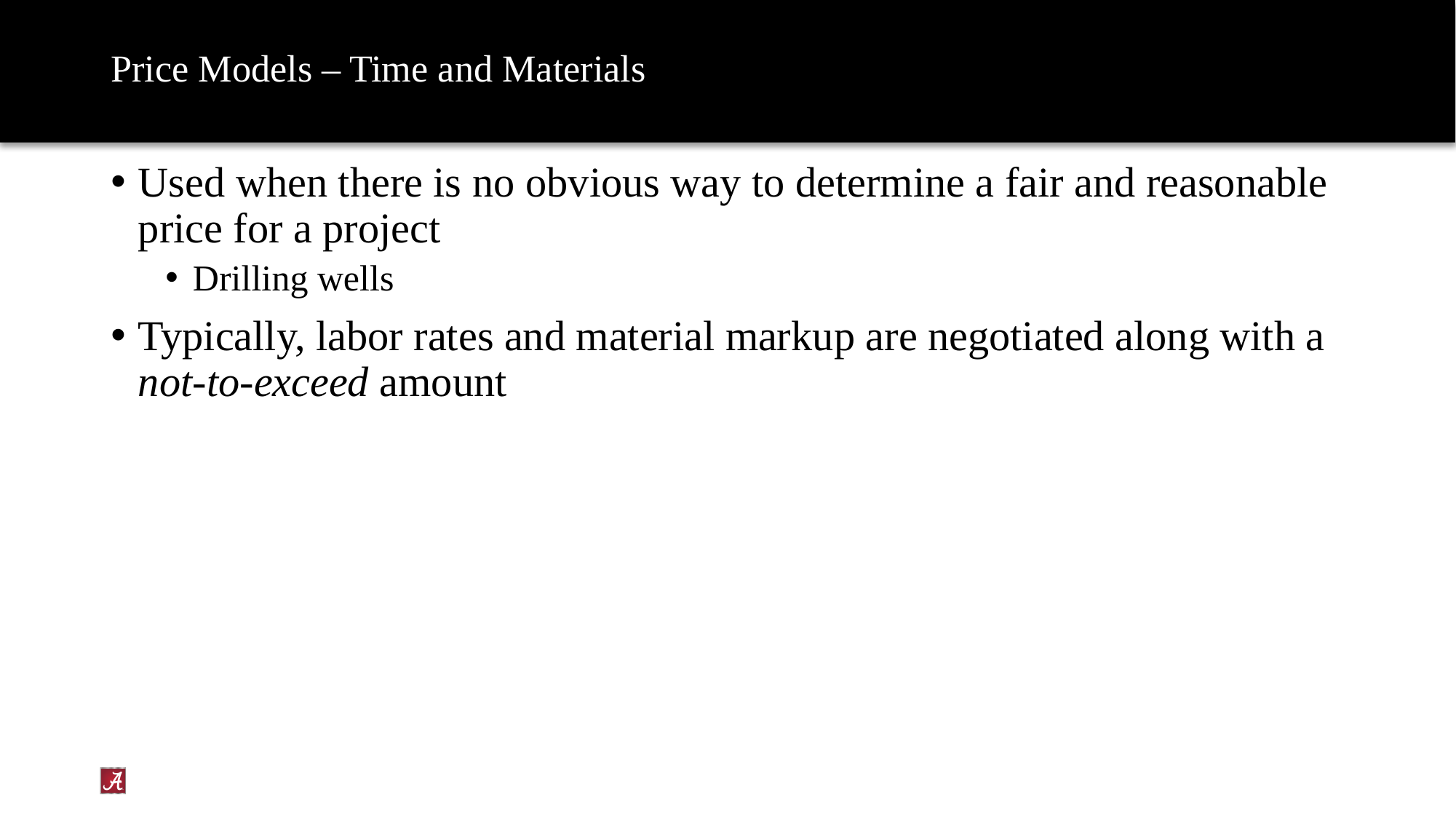

# Price Models – Time and Materials
Used when there is no obvious way to determine a fair and reasonable price for a project
Drilling wells
Typically, labor rates and material markup are negotiated along with a not-to-exceed amount